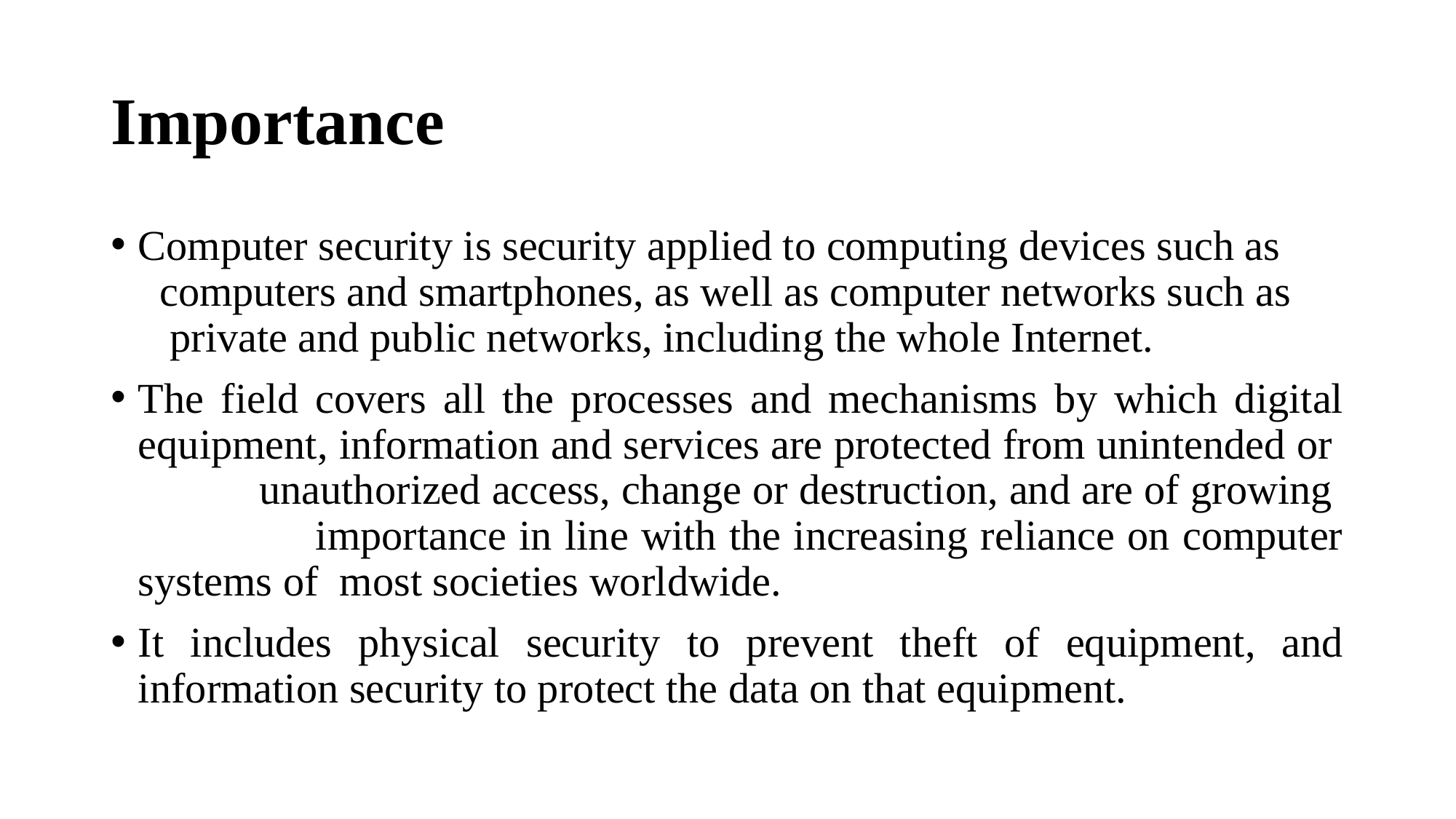

# Importance
Computer security is security applied to computing devices such as         computers and smartphones, as well as computer networks such as         private and public networks, including the whole Internet.
The field covers all the processes and mechanisms by which digital equipment, information and services are protected from unintended or             unauthorized access, change or destruction, and are of growing                importance in line with the increasing reliance on computer systems of  most societies worldwide.
It includes physical security to prevent theft of equipment, and information security to protect the data on that equipment.